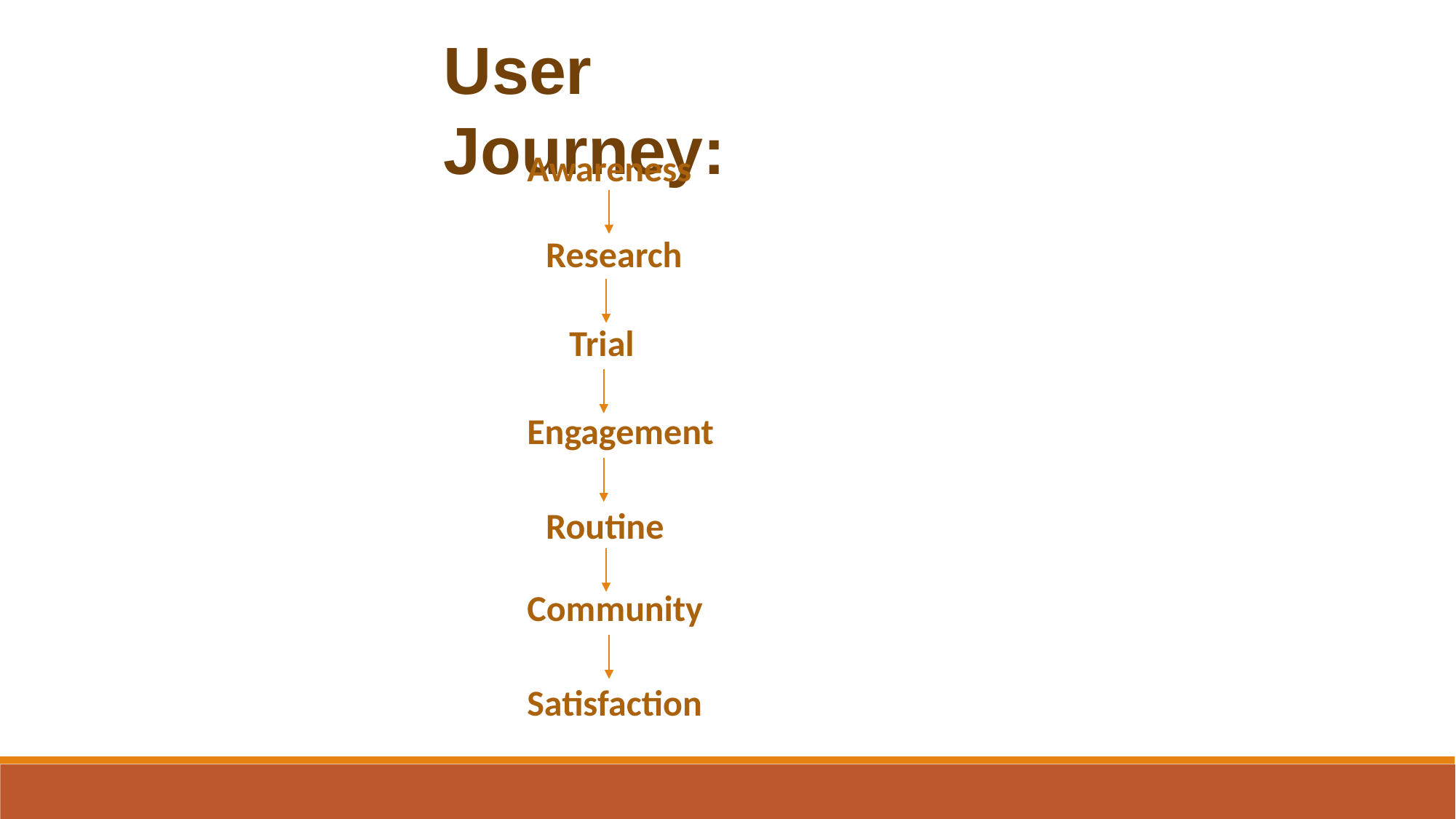

User Journey:
Awareness
Research
Trial
Engagement
Routine
Community
Satisfaction